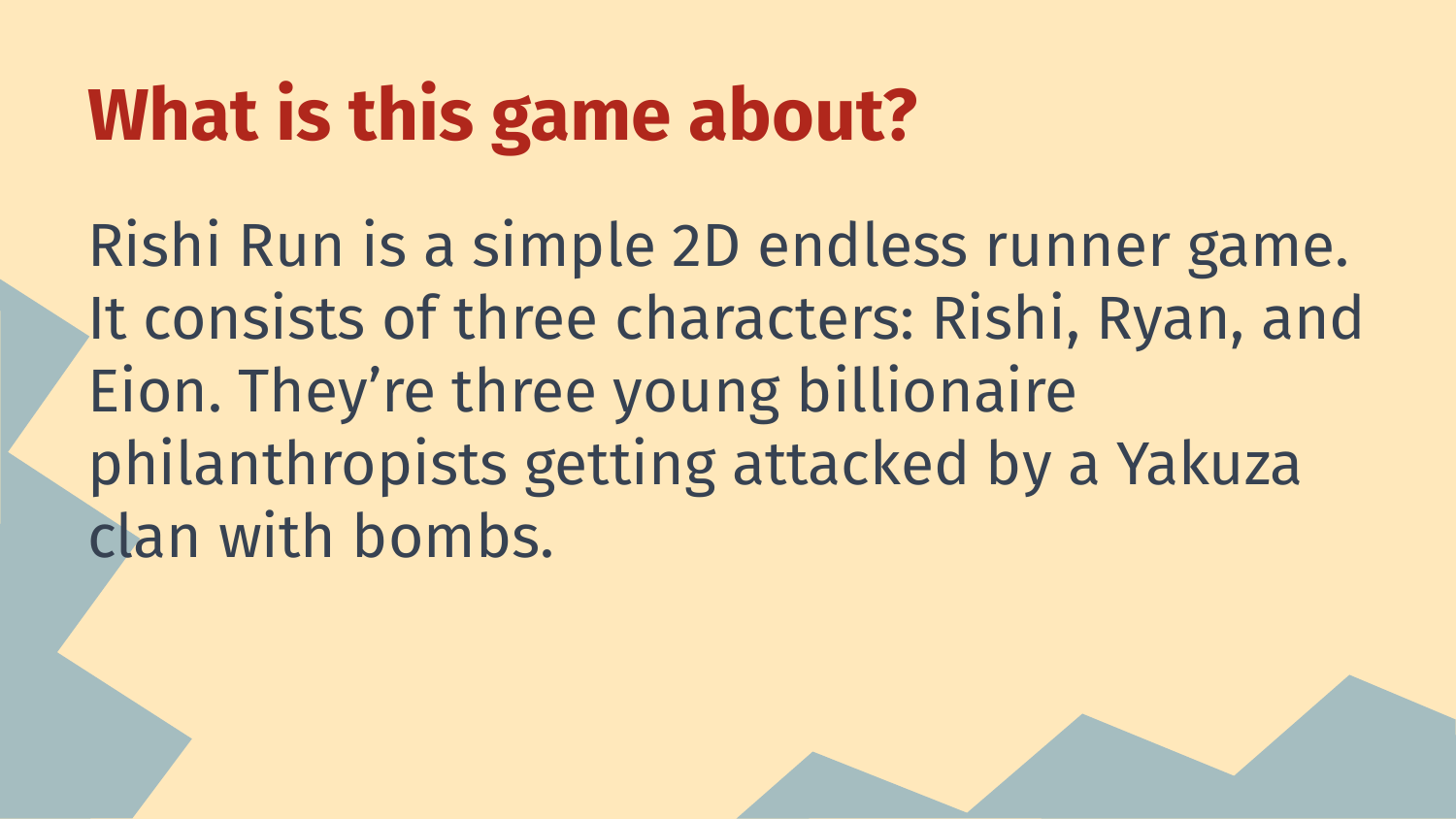

# What is this game about?
Rishi Run is a simple 2D endless runner game.
It consists of three characters: Rishi, Ryan, and Eion. They’re three young billionaire philanthropists getting attacked by a Yakuza clan with bombs.